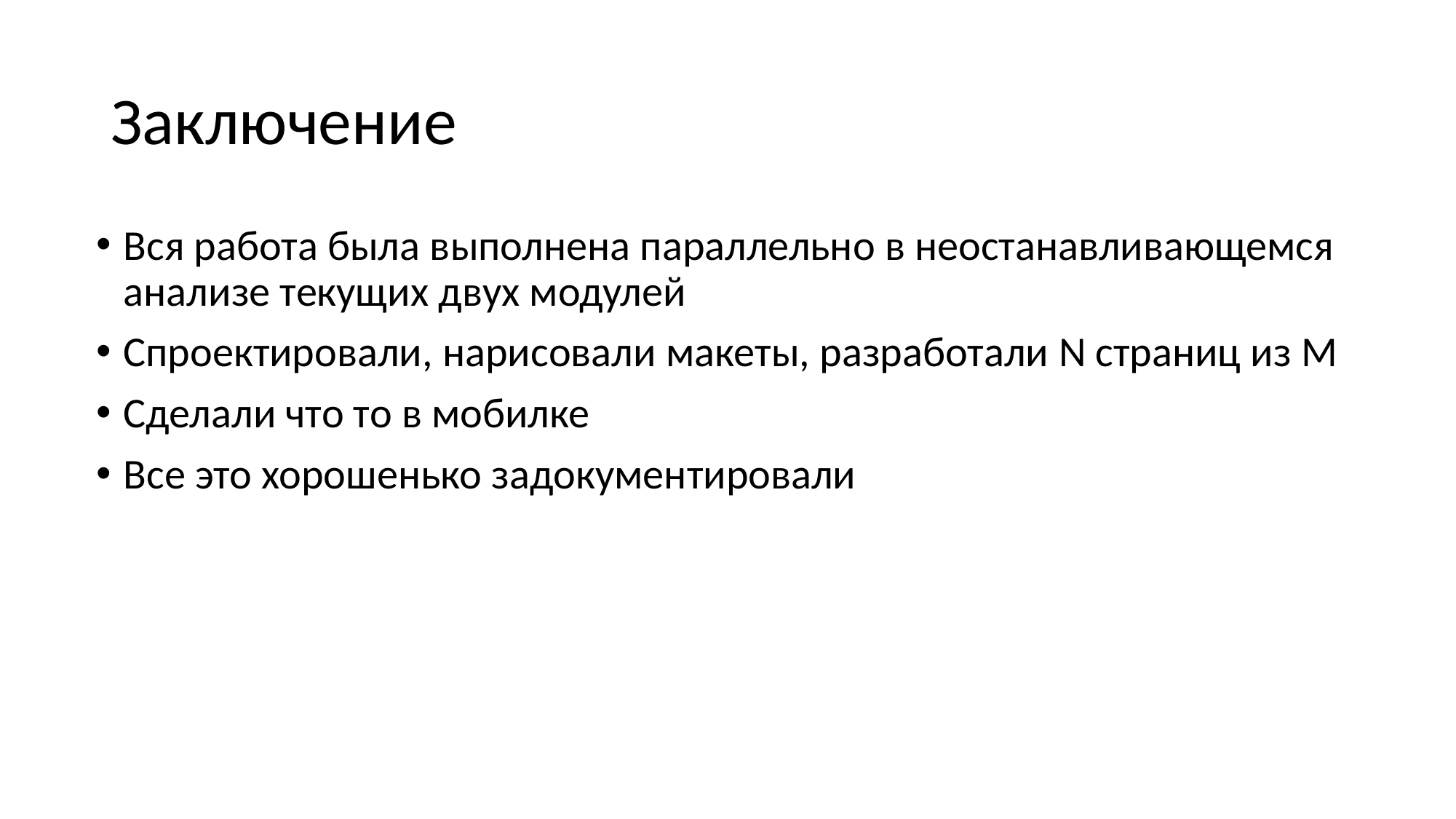

# Заключение
Вся работа была выполнена параллельно в неостанавливающемся анализе текущих двух модулей
Спроектировали, нарисовали макеты, разработали N страниц из M
Сделали что то в мобилке
Все это хорошенько задокументировали